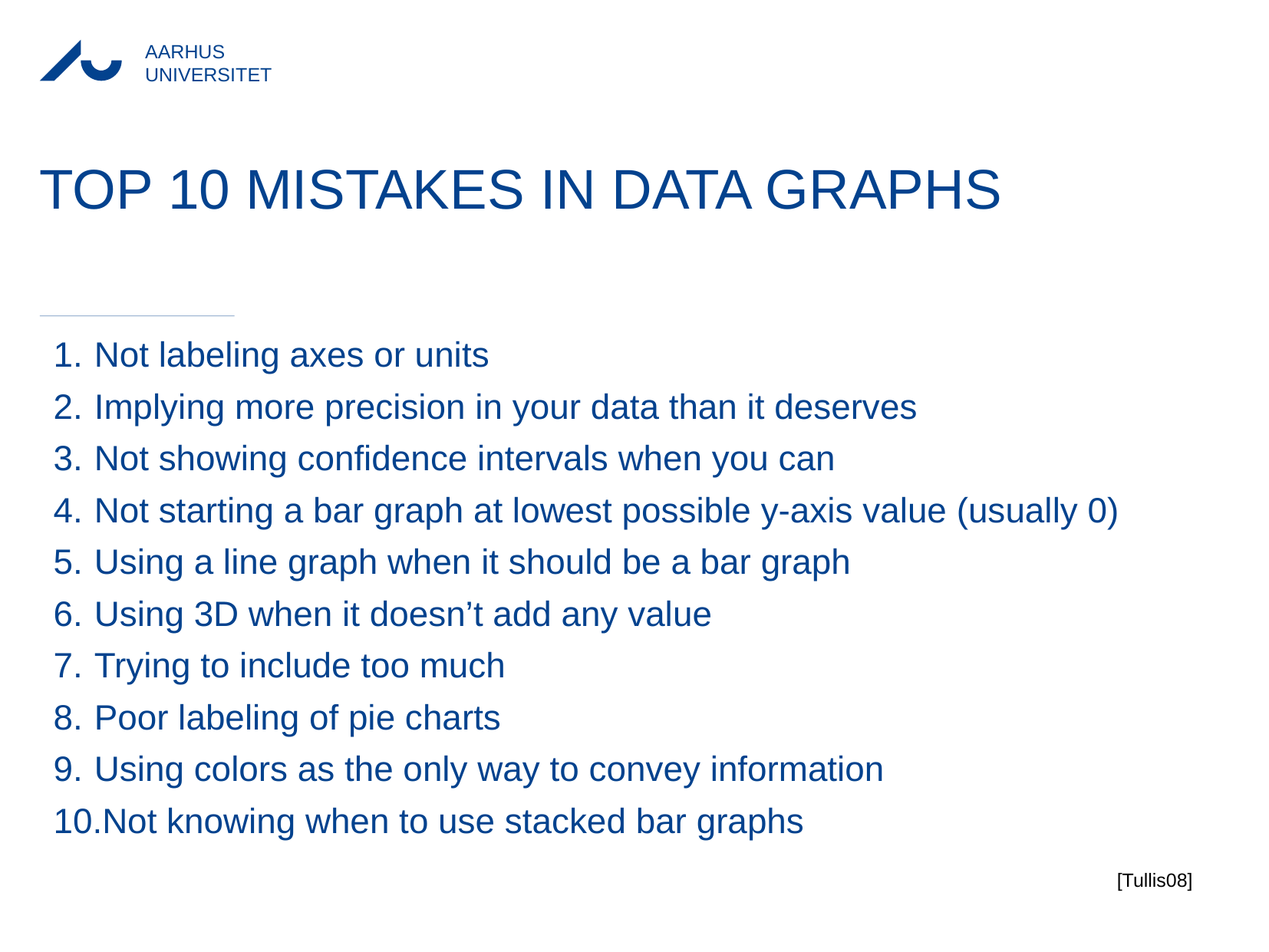

# Top 10 mistakes in data graphs
Not labeling axes or units
Implying more precision in your data than it deserves
Not showing confidence intervals when you can
Not starting a bar graph at lowest possible y-axis value (usually 0)
Using a line graph when it should be a bar graph
Using 3D when it doesn’t add any value
Trying to include too much
Poor labeling of pie charts
Using colors as the only way to convey information
Not knowing when to use stacked bar graphs
[Tullis08]